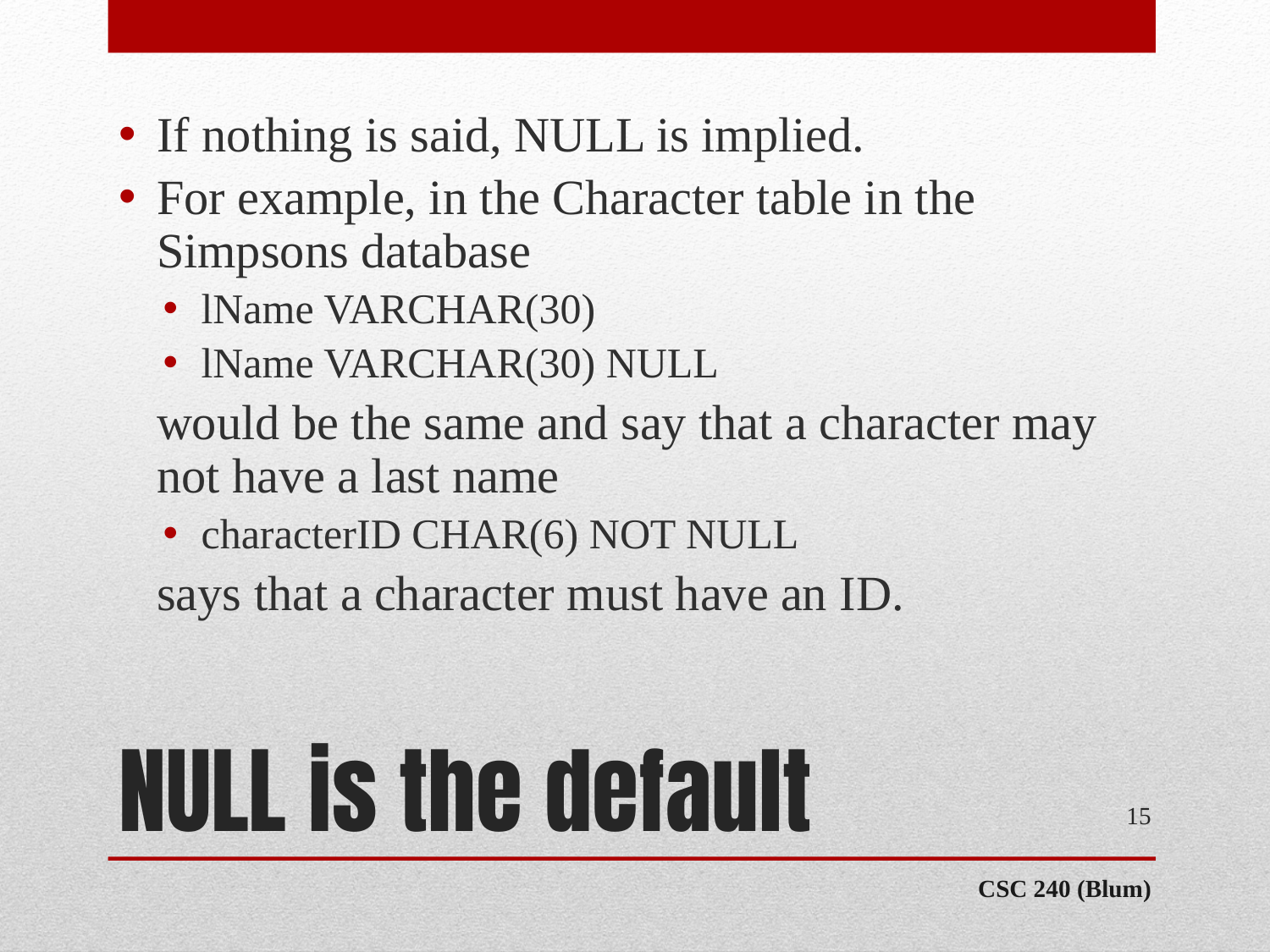

If nothing is said, NULL is implied.
For example, in the Character table in the Simpsons database
lName VARCHAR(30)
lName VARCHAR(30) NULL
	would be the same and say that a character may not have a last name
characterID CHAR(6) NOT NULL
	says that a character must have an ID.
# NULL is the default
15
CSC 240 (Blum)